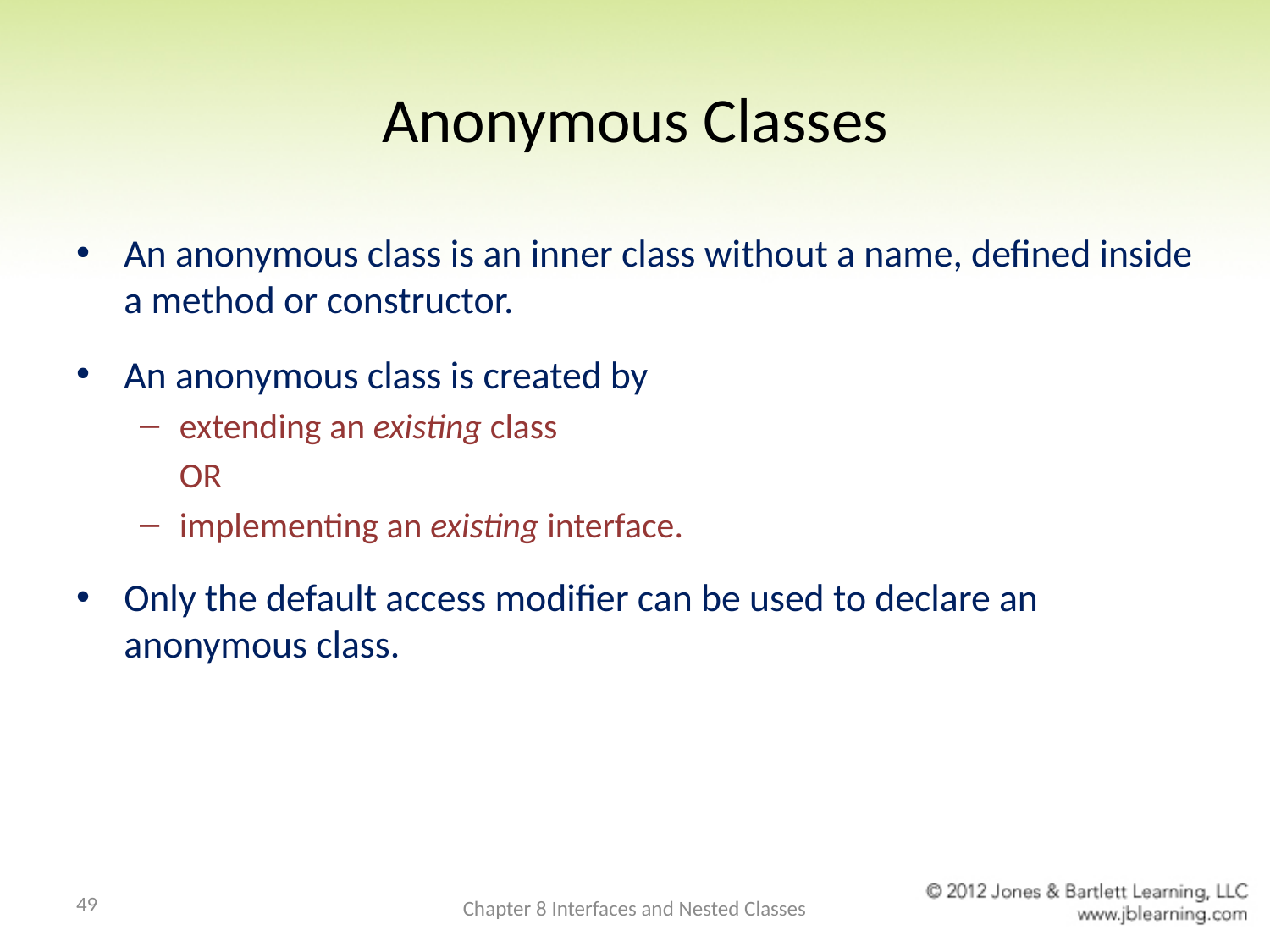

# Anonymous Classes
An anonymous class is an inner class without a name, defined inside a method or constructor.
An anonymous class is created by
extending an existing class
	OR
implementing an existing interface.
Only the default access modifier can be used to declare an anonymous class.

49
Chapter 8 Interfaces and Nested Classes